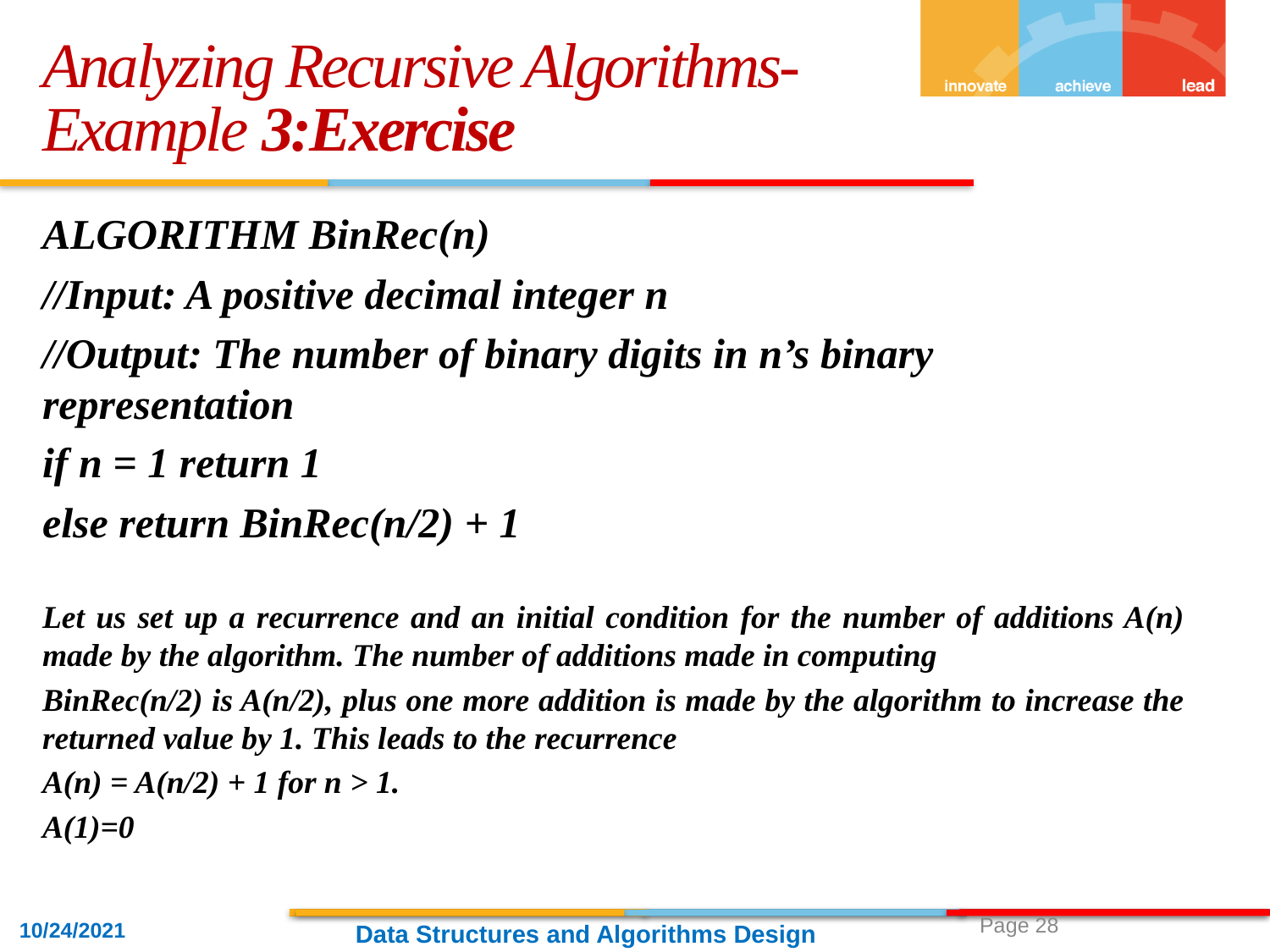

Analyzing Recursive Algorithms-Example 3:Exercise
ALGORITHM BinRec(n)
//Input: A positive decimal integer n
//Output: The number of binary digits in n’s binary representation
if n = 1 return 1
else return BinRec(n/2) + 1

Let us set up a recurrence and an initial condition for the number of additions A(n) made by the algorithm. The number of additions made in computing
BinRec(n/2) is A(n/2), plus one more addition is made by the algorithm to increase the returned value by 1. This leads to the recurrence
A(n) = A(n/2) + 1 for n > 1.
A(1)=0
Data Structures and Algorithms Design
 Page 28
10/24/2021